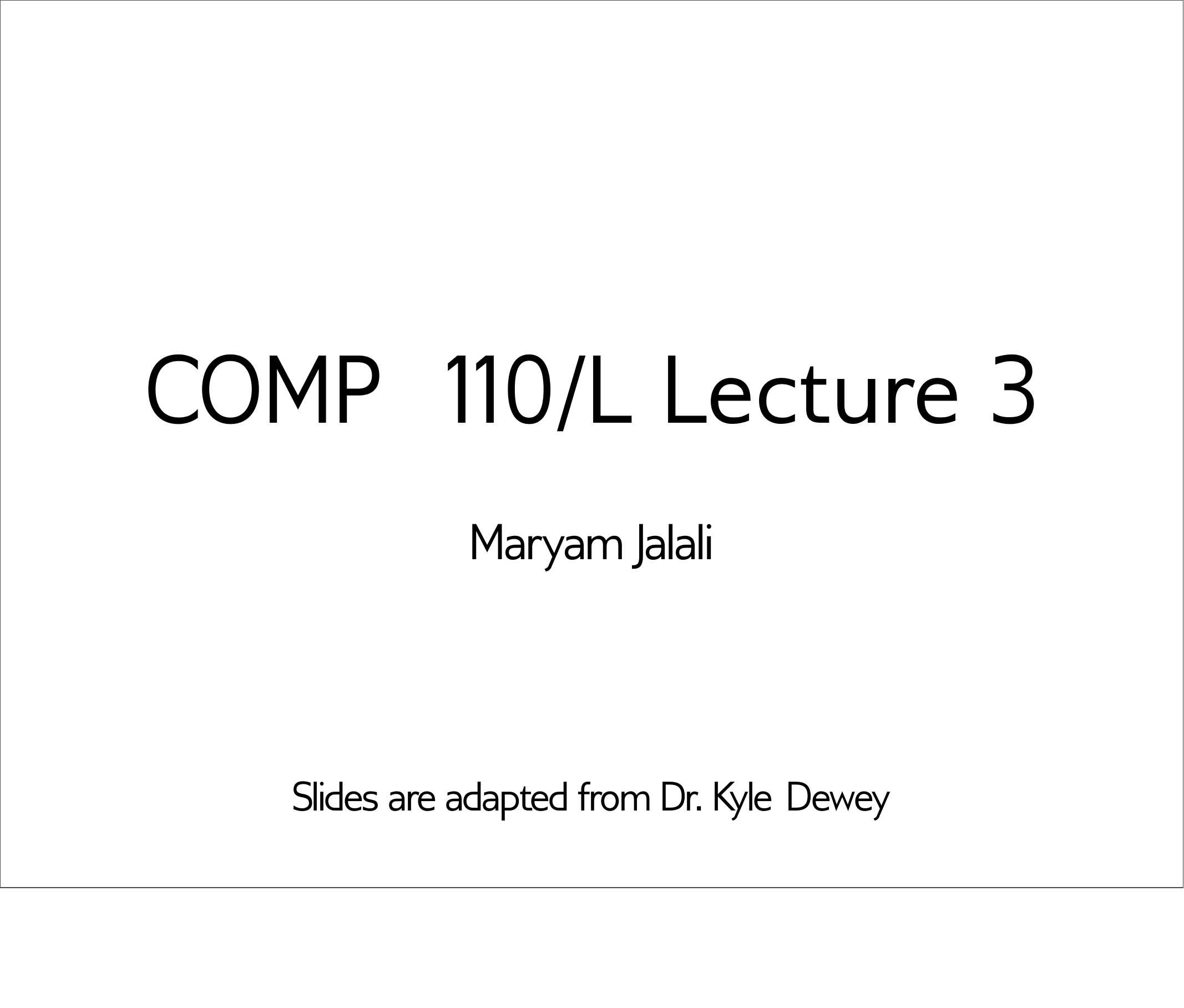

# COMP	110/L Lecture 3
Maryam Jalali
Slides are adapted from Dr. Kyle Dewey